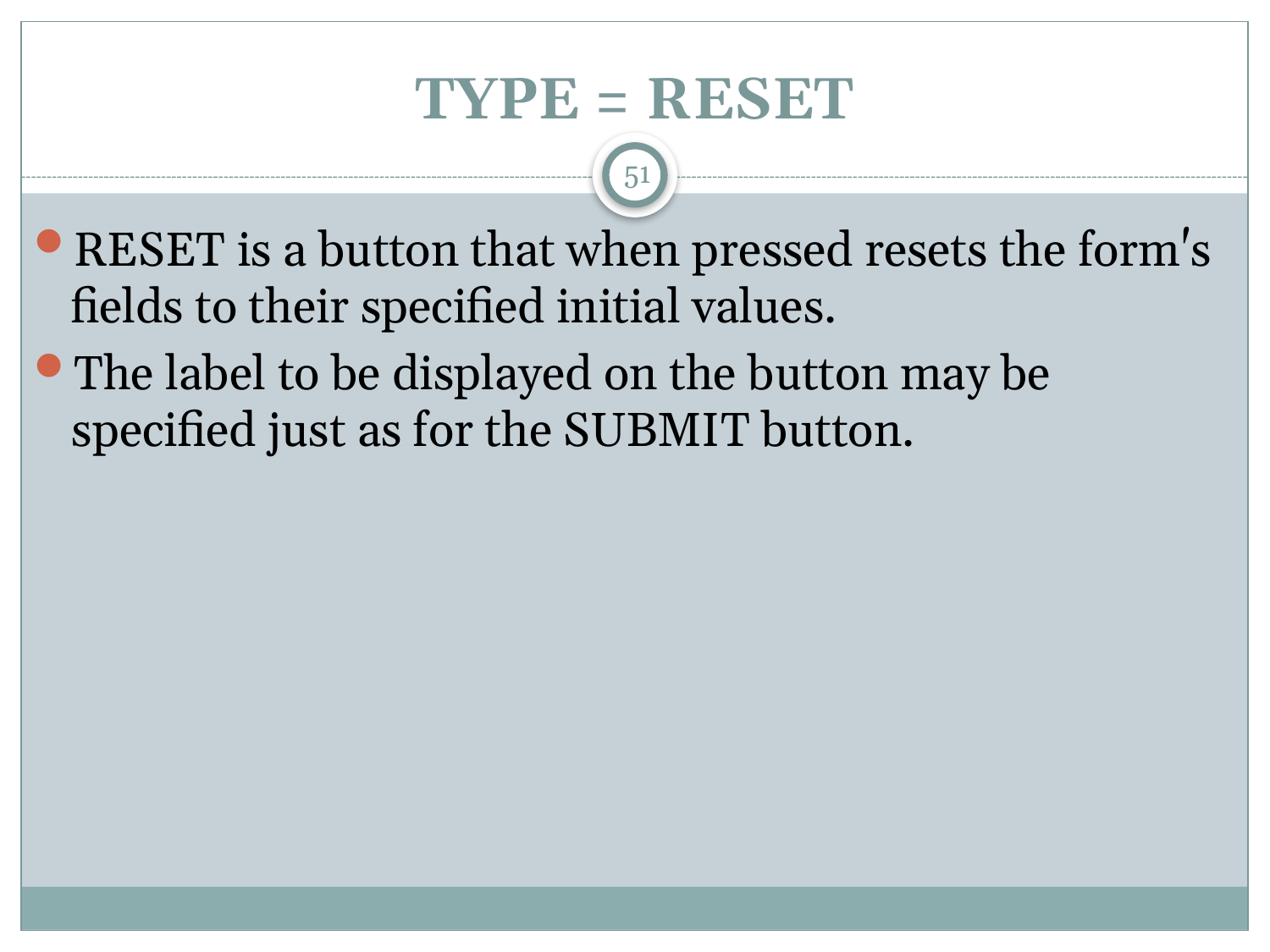

# TYPE = RESET
51
RESET is a button that when pressed resets the form's fields to their specified initial values.
The label to be displayed on the button may be specified just as for the SUBMIT button.